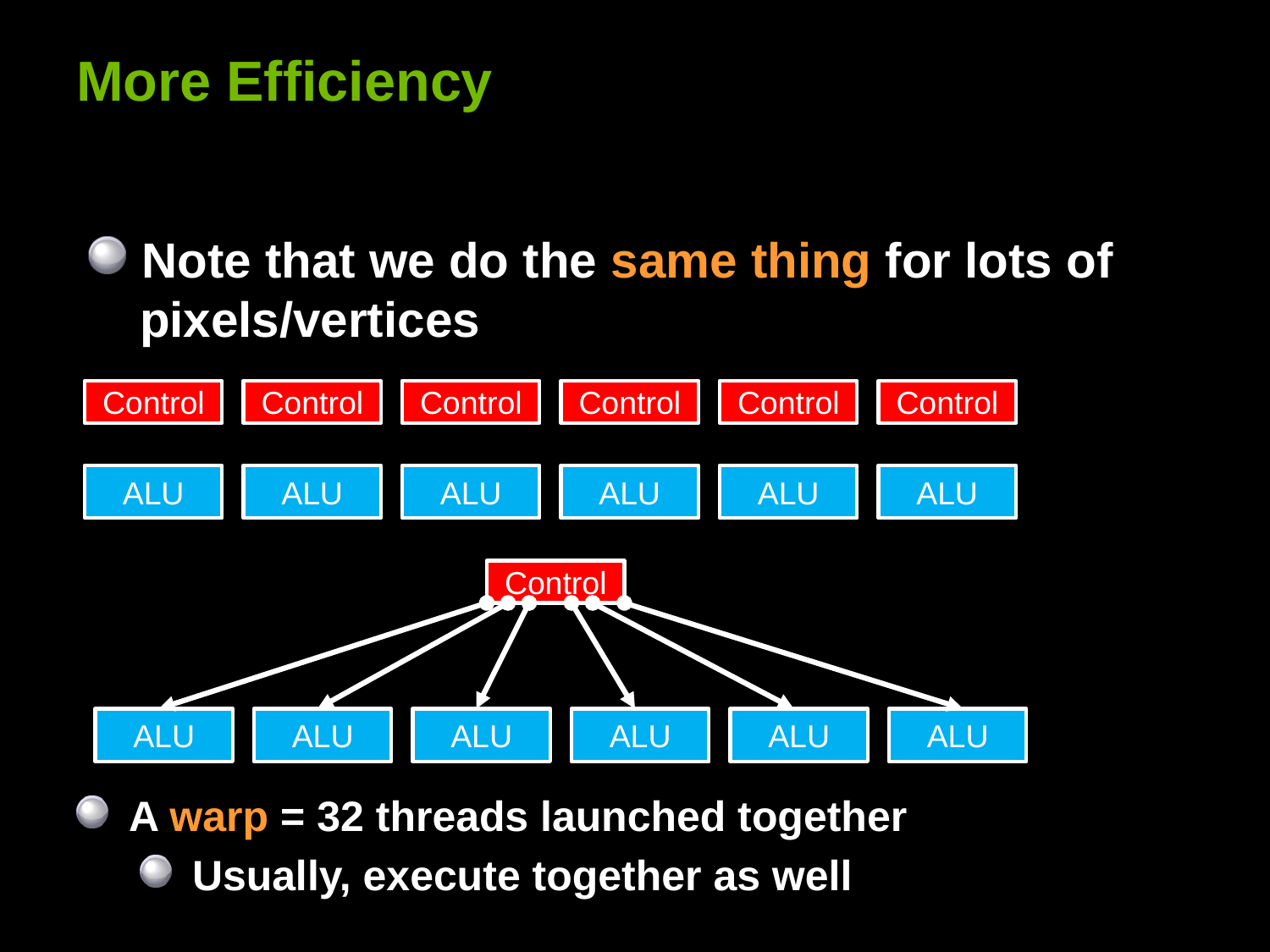

# More Efficiency
Note that we do the same thing for lots of pixels/vertices
Control
Control
Control
Control
Control
Control
ALU
ALU
ALU
ALU
ALU
ALU
Control

ALU
ALU
ALU
ALU
ALU
ALU
A warp = 32 threads launched together
Usually, execute together as well